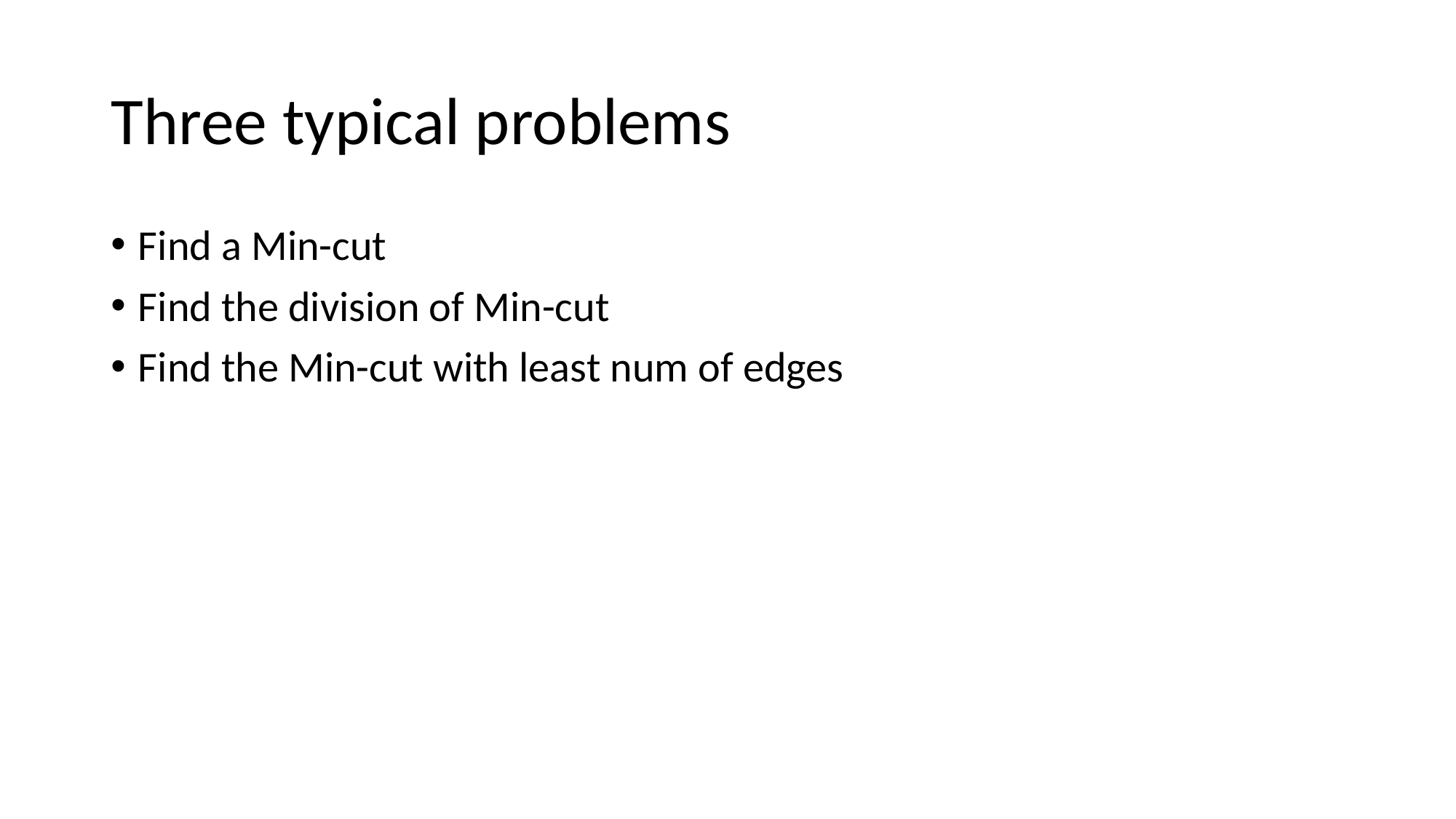

# Three typical problems
Find a Min-cut
Find the division of Min-cut
Find the Min-cut with least num of edges